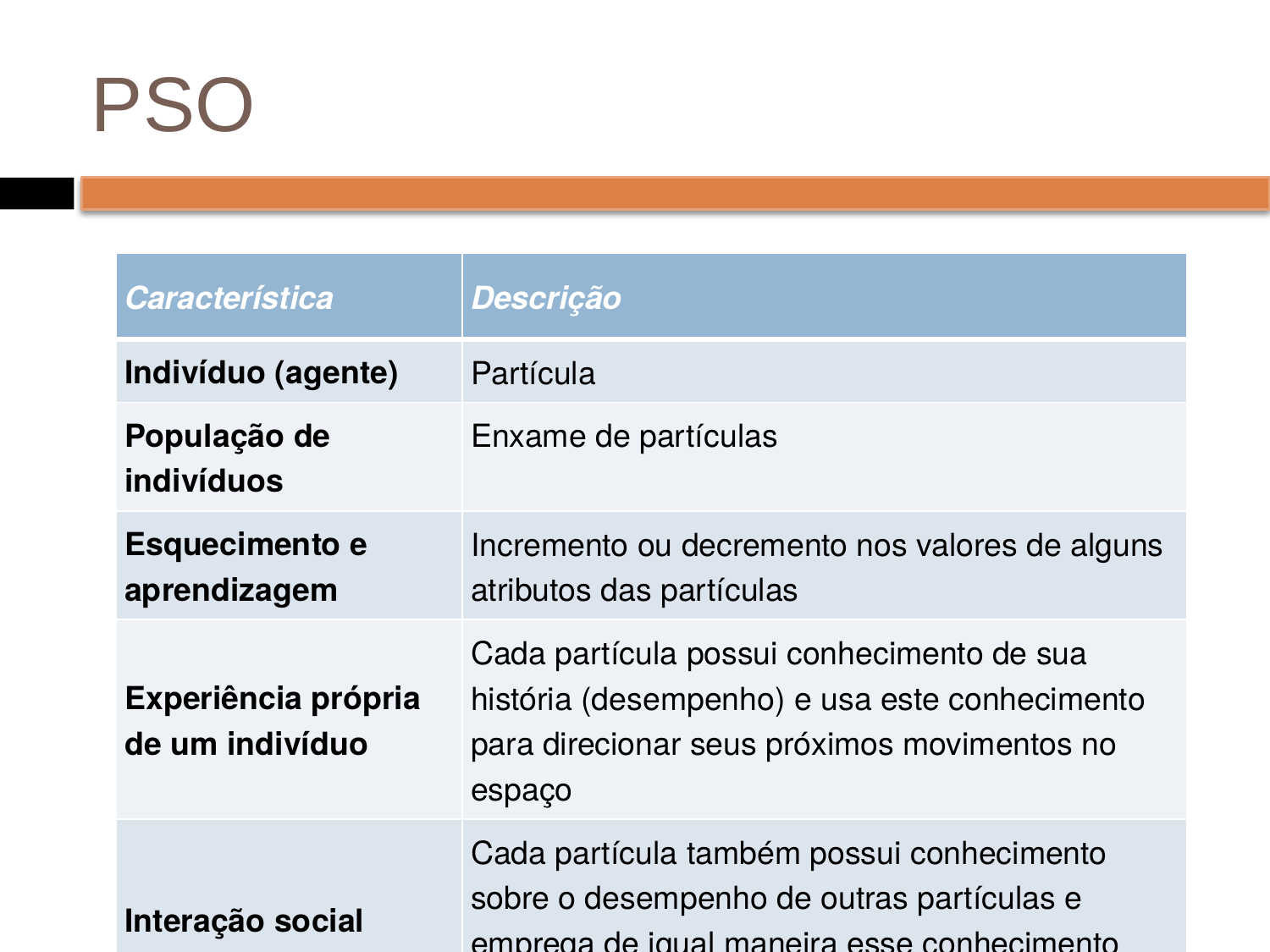

# PSO
| Característica | Descrição |
| --- | --- |
| Indivíduo (agente) | Partícula |
| População de indivíduos | Enxame de partículas |
| Esquecimento e aprendizagem | Incremento ou decremento nos valores de alguns atributos das partículas |
| Experiência própria de um indivíduo | Cada partícula possui conhecimento de sua história (desempenho) e usa este conhecimento para direcionar seus próximos movimentos no espaço |
| Interação social | Cada partícula também possui conhecimento sobre o desempenho de outras partículas e emprega de igual maneira esse conhecimento para as suas próximas escolhas |
53